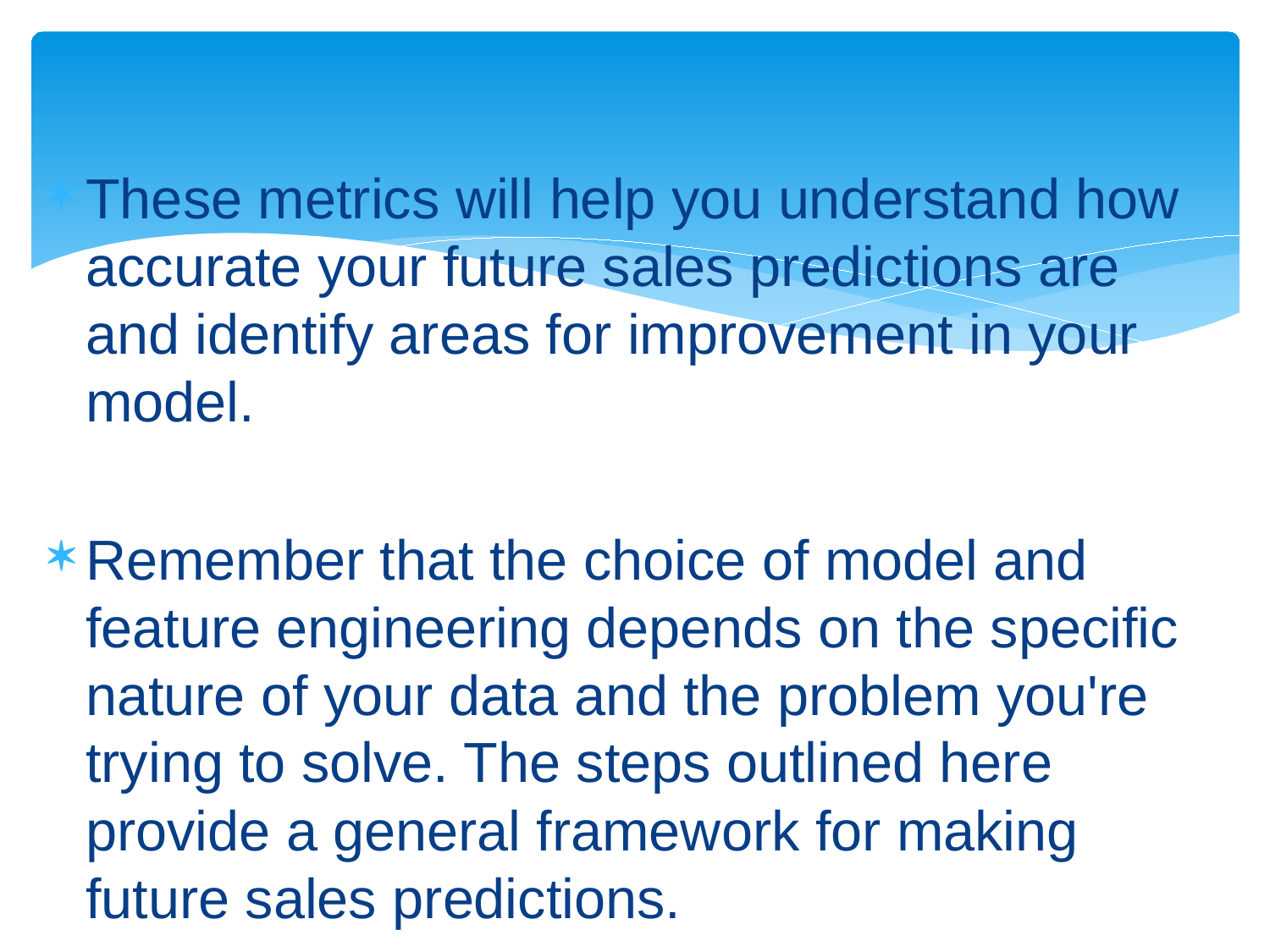

#
These metrics will help you understand how accurate your future sales predictions are and identify areas for improvement in your model.

Remember that the choice of model and feature engineering depends on the specific nature of your data and the problem you're trying to solve. The steps outlined here provide a general framework for making future sales predictions.